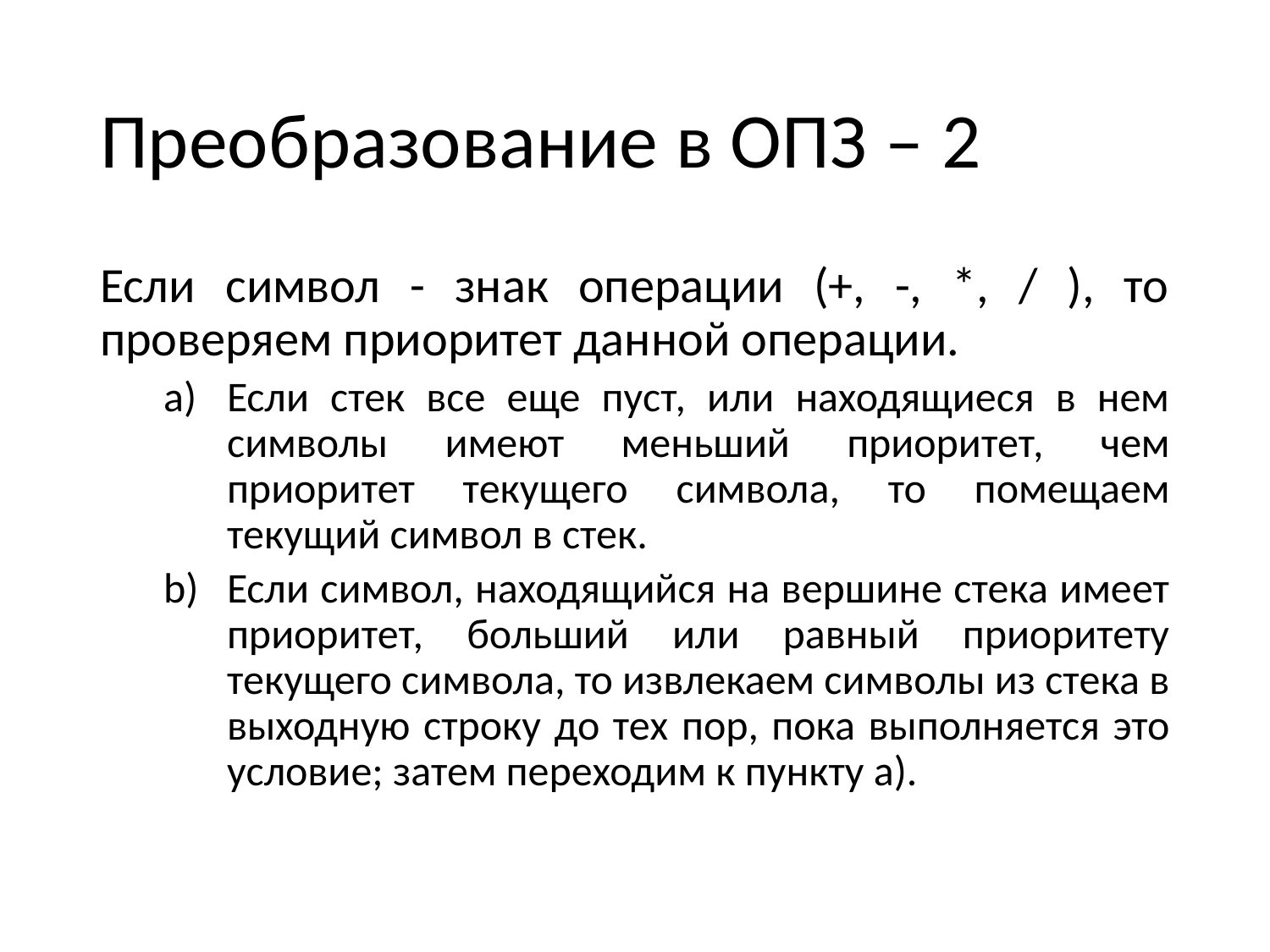

# Преобразование в ОПЗ – 2
Если символ - знак операции (+, -, *, / ), то проверяем приоритет данной операции.
Если стек все еще пуст, или находящиеся в нем символы имеют меньший приоритет, чем приоритет текущего символа, то помещаем текущий символ в стек.
Если символ, находящийся на вершине стека имеет приоритет, больший или равный приоритету текущего символа, то извлекаем символы из стека в выходную строку до тех пор, пока выполняется это условие; затем переходим к пункту а).